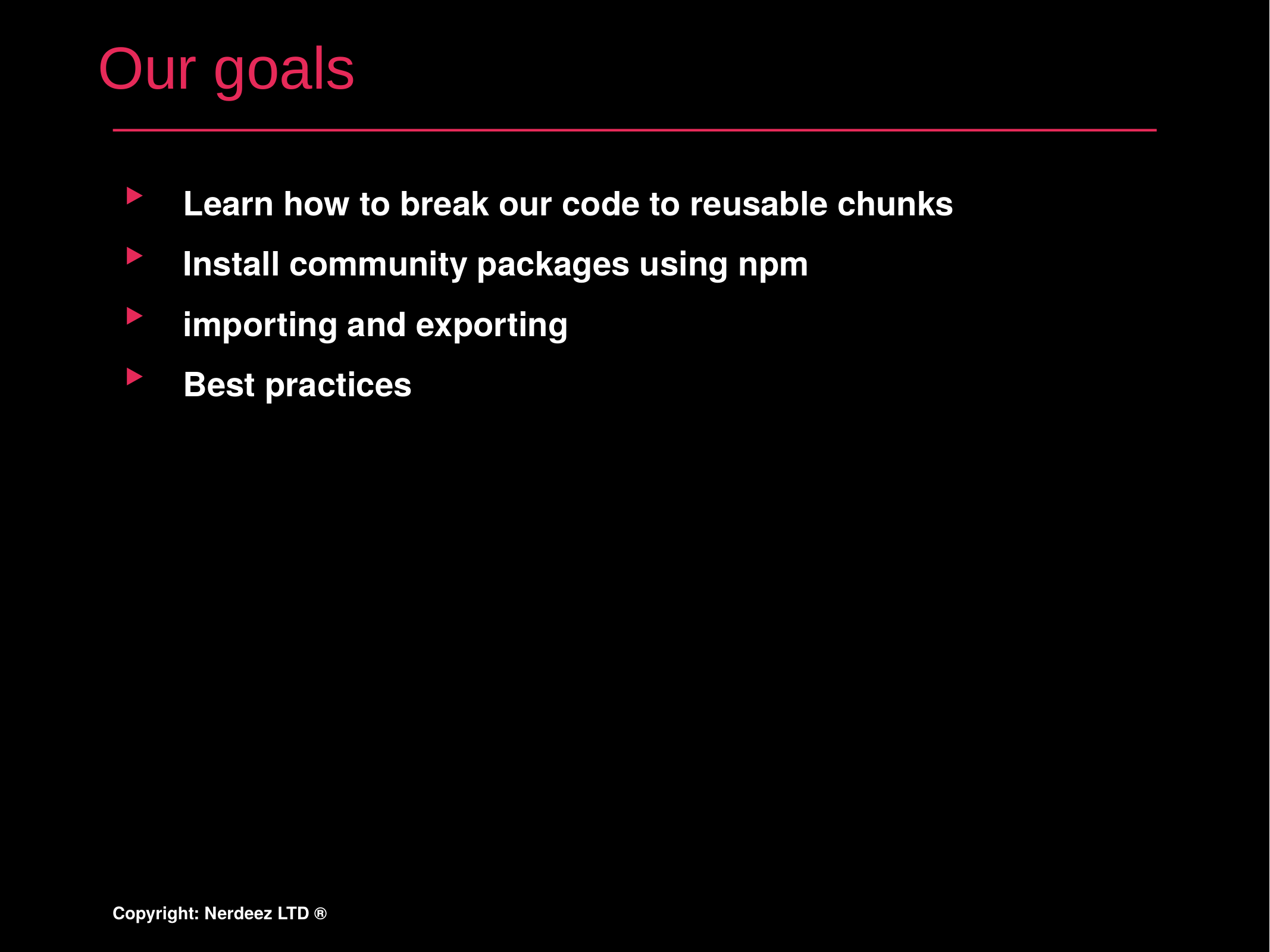

# Our goals

Learn how to break our code to reusable chunks
Install community packages using npm
importing and exporting
Best practices

Copyright: Nerdeez LTD ®